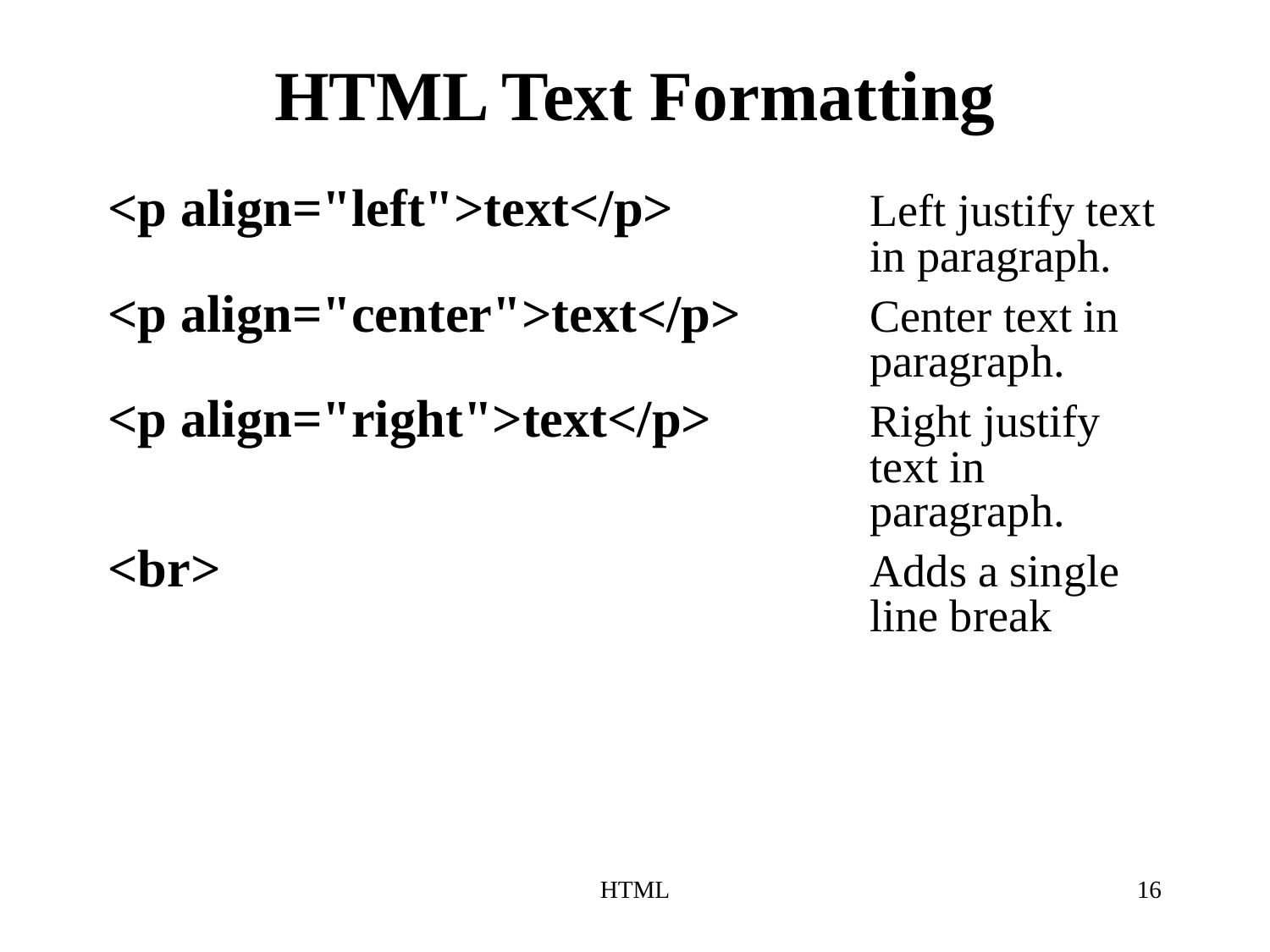

# HTML Text Formatting
<p align="left">text</p>		Left justify text 						in paragraph.
<p align="center">text</p>		Center text in 						paragraph.
<p align="right">text</p>		Right justify 							text in 							paragraph.
<br>						Adds a single 						line break
HTML
16